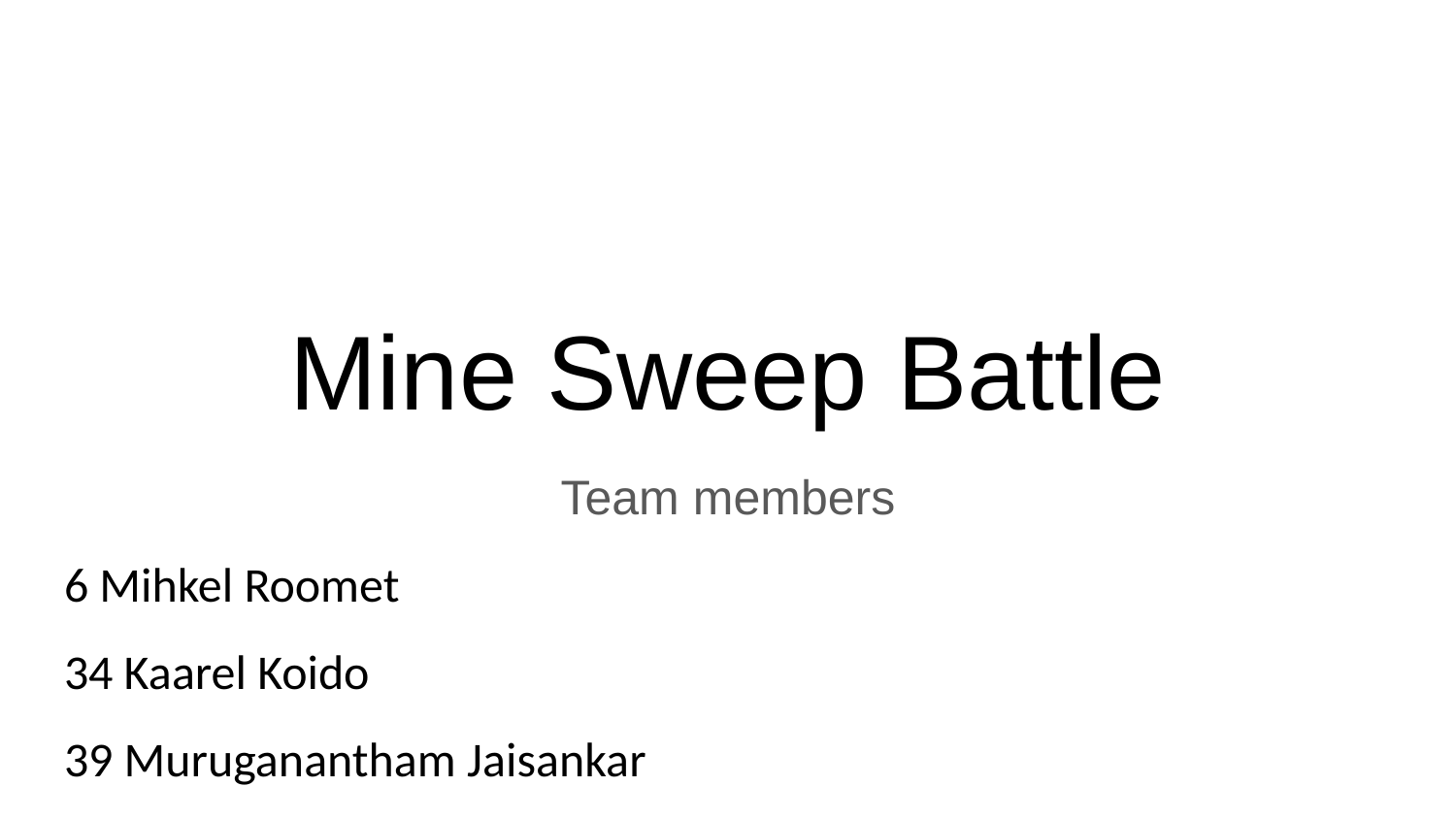

# Mine Sweep Battle
Team members
6 Mihkel Roomet
34 Kaarel Koido
39 Muruganantham Jaisankar